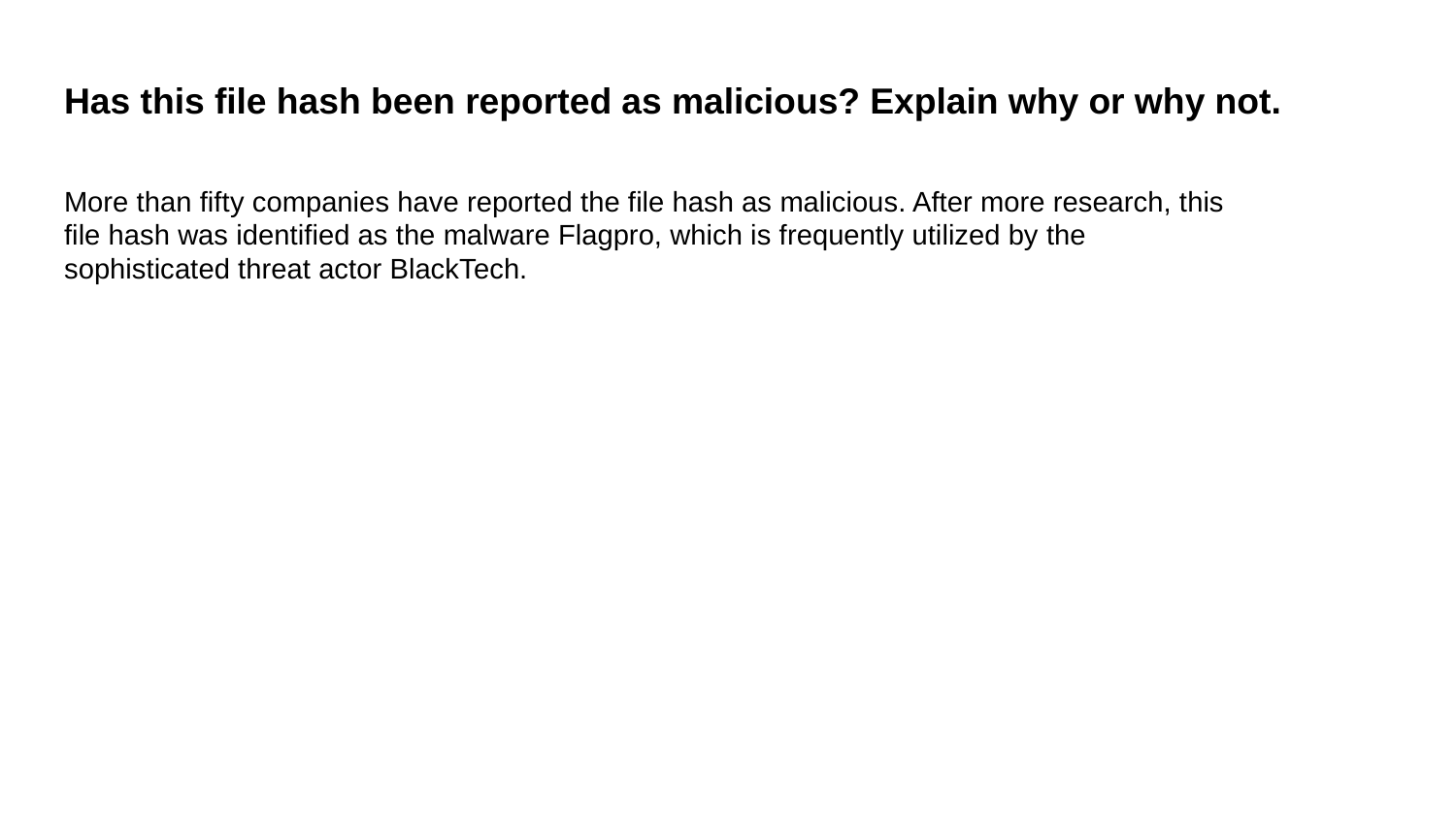

Has this file hash been reported as malicious? Explain why or why not.

More than fifty companies have reported the file hash as malicious. After more research, this file hash was identified as the malware Flagpro, which is frequently utilized by the sophisticated threat actor BlackTech.